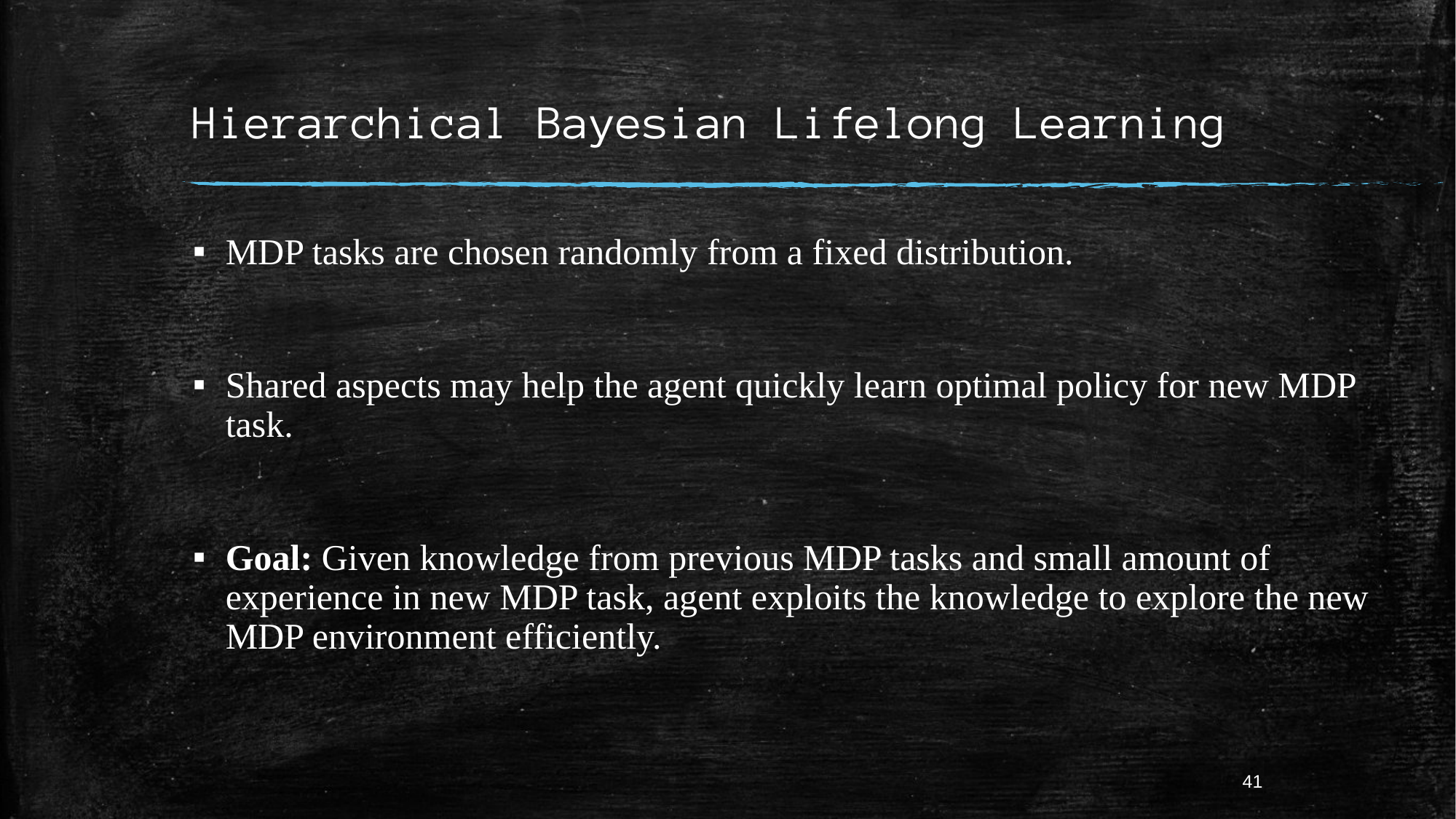

# Hierarchical Bayesian Lifelong Learning
MDP tasks are chosen randomly from a fixed distribution.

Shared aspects may help the agent quickly learn optimal policy for new MDP task.

Goal: Given knowledge from previous MDP tasks and small amount of experience in new MDP task, agent exploits the knowledge to explore the new MDP environment efficiently.

41